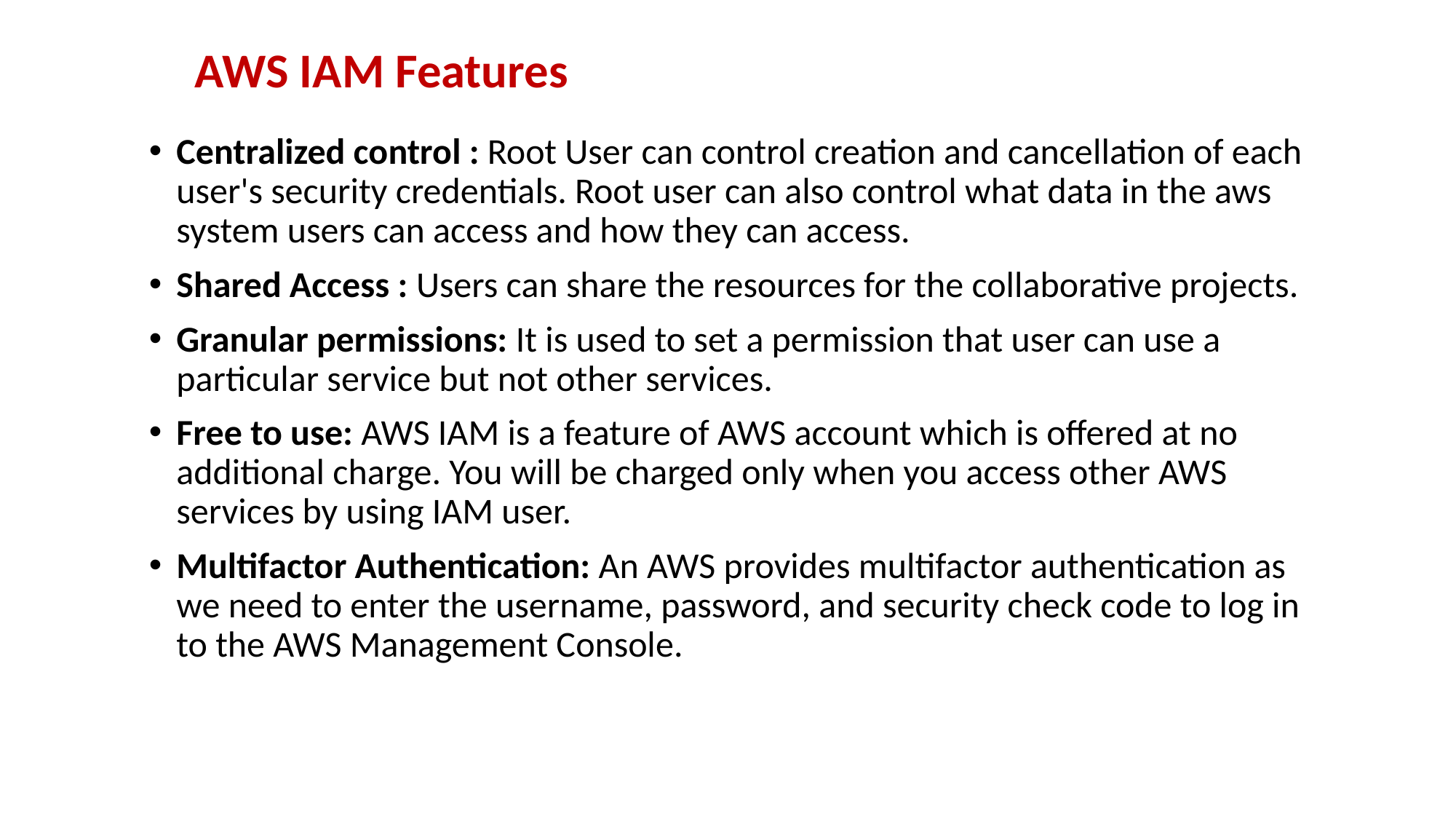

# AWS IAM Features
Centralized control : Root User can control creation and cancellation of each user's security credentials. Root user can also control what data in the aws system users can access and how they can access.
Shared Access : Users can share the resources for the collaborative projects.
Granular permissions: It is used to set a permission that user can use a particular service but not other services.
Free to use: AWS IAM is a feature of AWS account which is offered at no additional charge. You will be charged only when you access other AWS services by using IAM user.
Multifactor Authentication: An AWS provides multifactor authentication as we need to enter the username, password, and security check code to log in to the AWS Management Console.